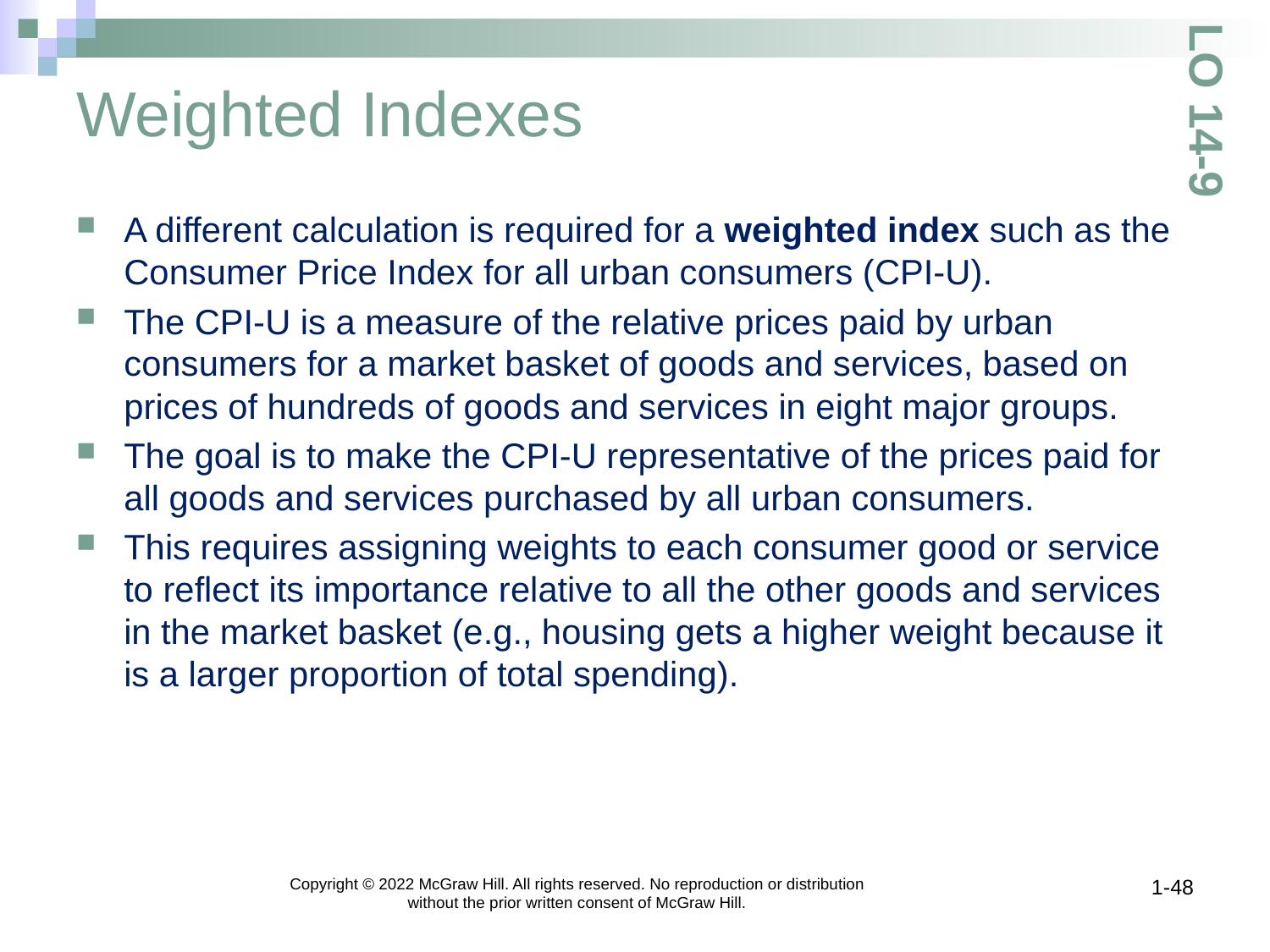

# Weighted Indexes
LO 14-9
A different calculation is required for a weighted index such as the Consumer Price Index for all urban consumers (CPI-U).
The CPI-U is a measure of the relative prices paid by urban consumers for a market basket of goods and services, based on prices of hundreds of goods and services in eight major groups.
The goal is to make the CPI-U representative of the prices paid for all goods and services purchased by all urban consumers.
This requires assigning weights to each consumer good or service to reflect its importance relative to all the other goods and services in the market basket (e.g., housing gets a higher weight because it is a larger proportion of total spending).

Copyright © 2022 McGraw Hill. All rights reserved. No reproduction or distribution without the prior written consent of McGraw Hill.
1-48